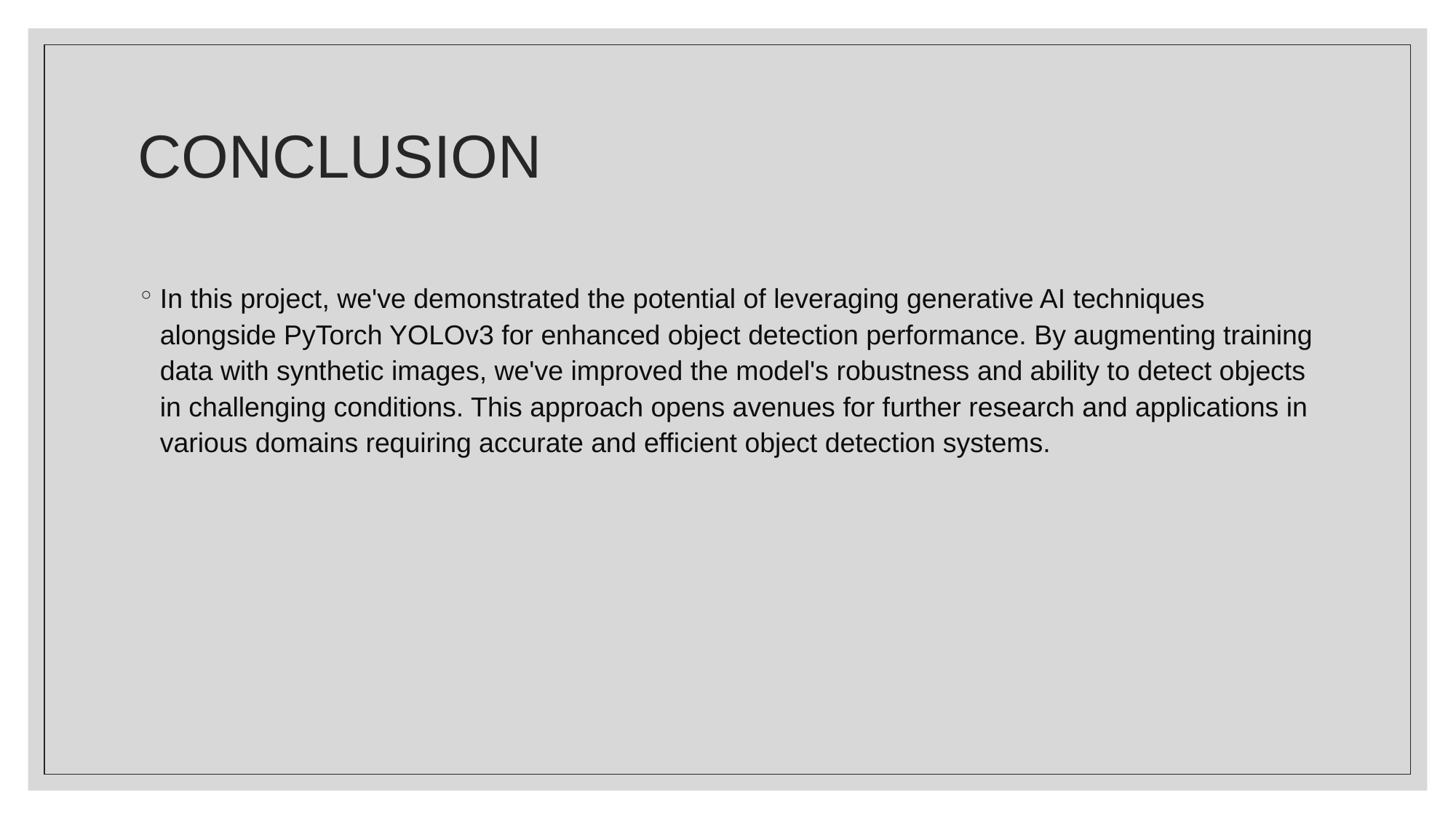

# CONCLUSION
In this project, we've demonstrated the potential of leveraging generative AI techniques alongside PyTorch YOLOv3 for enhanced object detection performance. By augmenting training data with synthetic images, we've improved the model's robustness and ability to detect objects in challenging conditions. This approach opens avenues for further research and applications in various domains requiring accurate and efficient object detection systems.